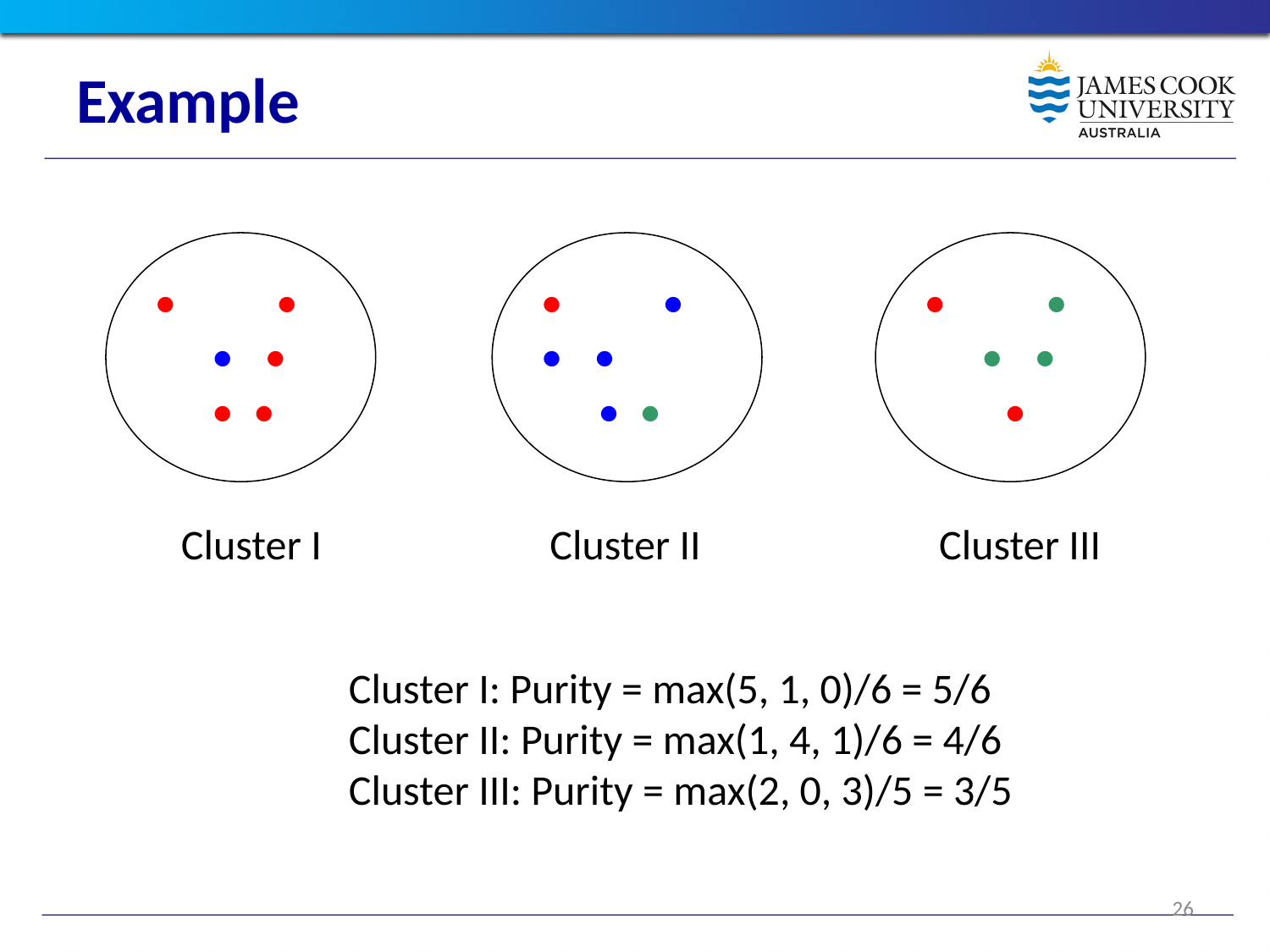

Example
•         •
     •   •
     •  •
•         •
•   •
     •  •
•         •
     •   •
       •
Cluster I                        Cluster II                         Cluster III
Cluster I: Purity = max(5, 1, 0)/6 = 5/6
Cluster II: Purity = max(1, 4, 1)/6 = 4/6
Cluster III: Purity = max(2, 0, 3)/5 = 3/5

26